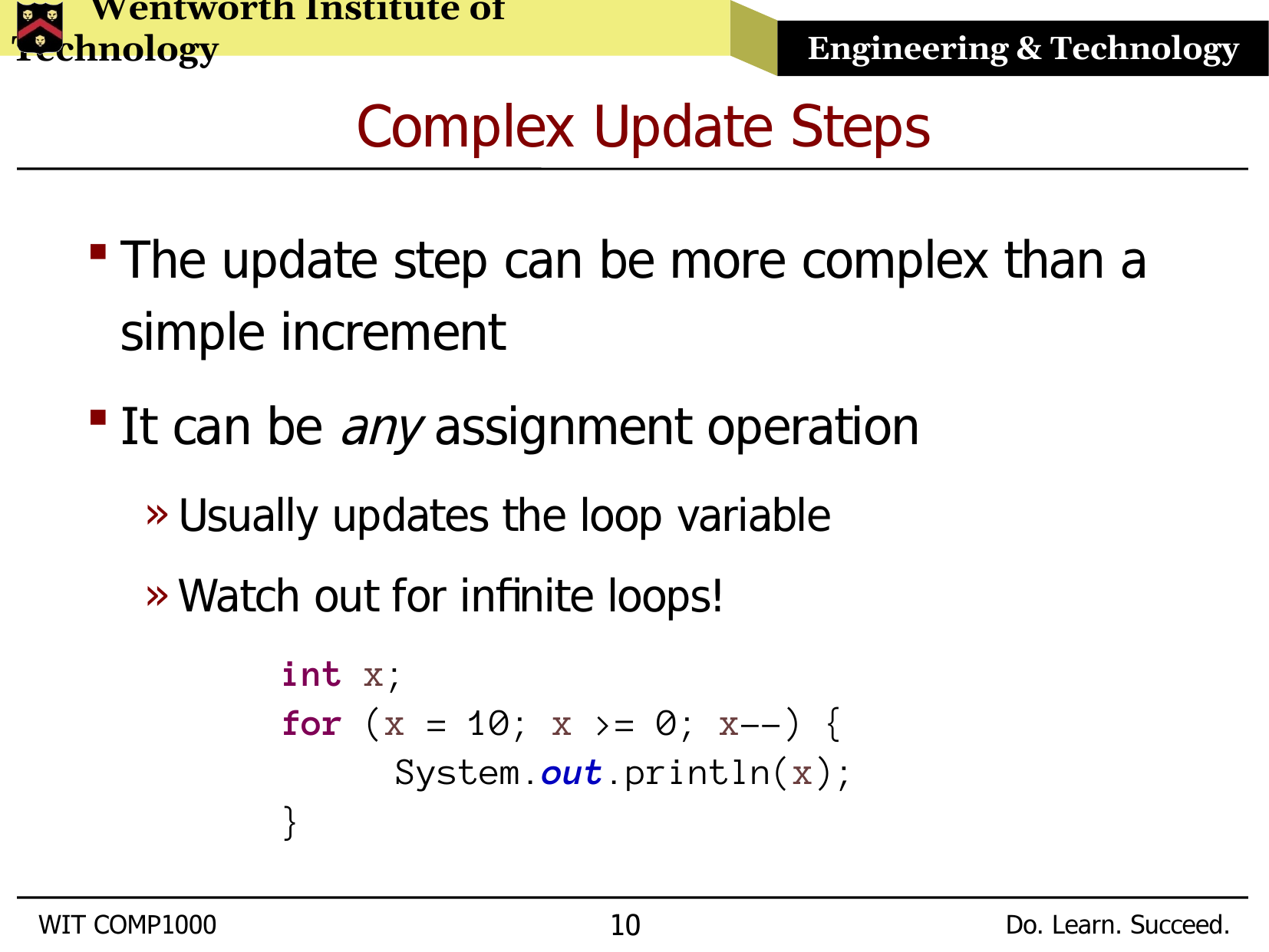

# Complex Update Steps
The update step can be more complex than a simple increment
It can be any assignment operation
Usually updates the loop variable
Watch out for infinite loops!
int x;
for (x = 10; x >= 0; x--) {
	System.out.println(x);
}